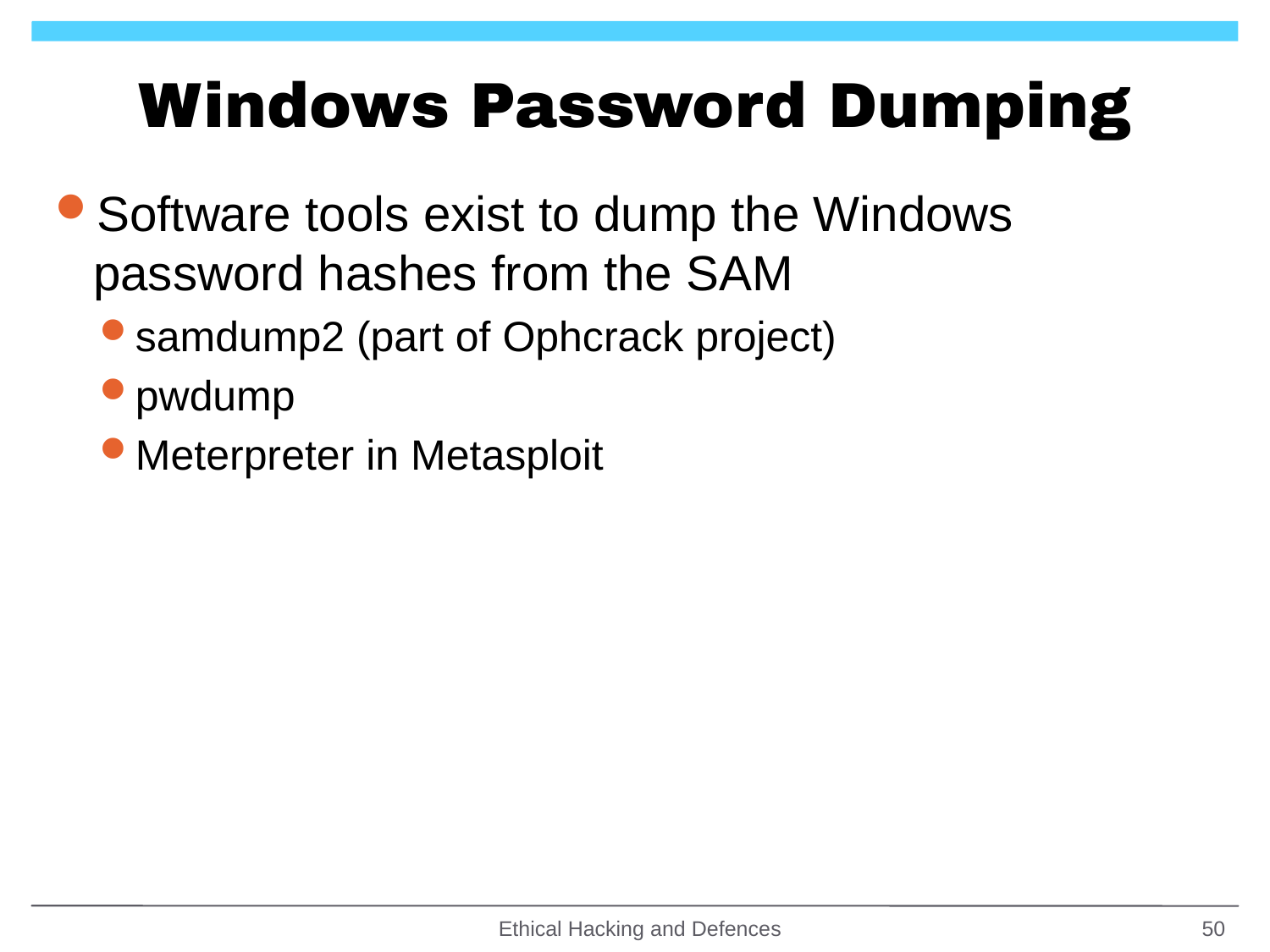

# Windows Password Dumping
Software tools exist to dump the Windows password hashes from the SAM
samdump2 (part of Ophcrack project)
pwdump
Meterpreter in Metasploit

Ethical Hacking and Defences
50